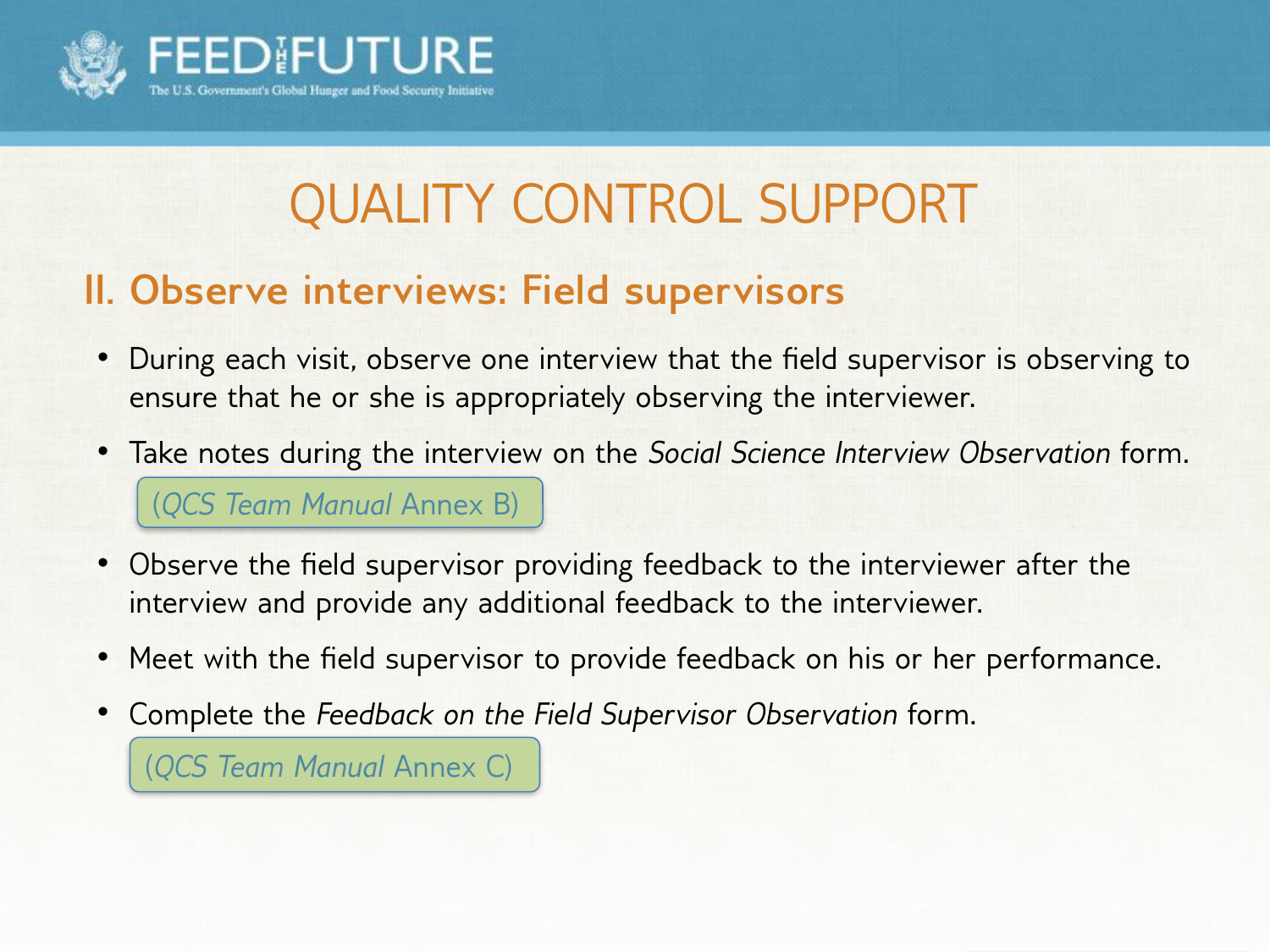

# Quality Control Support
II. Observe interviews: Field supervisors
During each visit, observe one interview that the field supervisor is observing to ensure that he or she is appropriately observing the interviewer.
Take notes during the interview on the Social Science Interview Observation form.

Observe the field supervisor providing feedback to the interviewer after the interview and provide any additional feedback to the interviewer.
Meet with the field supervisor to provide feedback on his or her performance.
Complete the Feedback on the Field Supervisor Observation form.
(QCS Team Manual Annex B)

(QCS Team Manual Annex C)